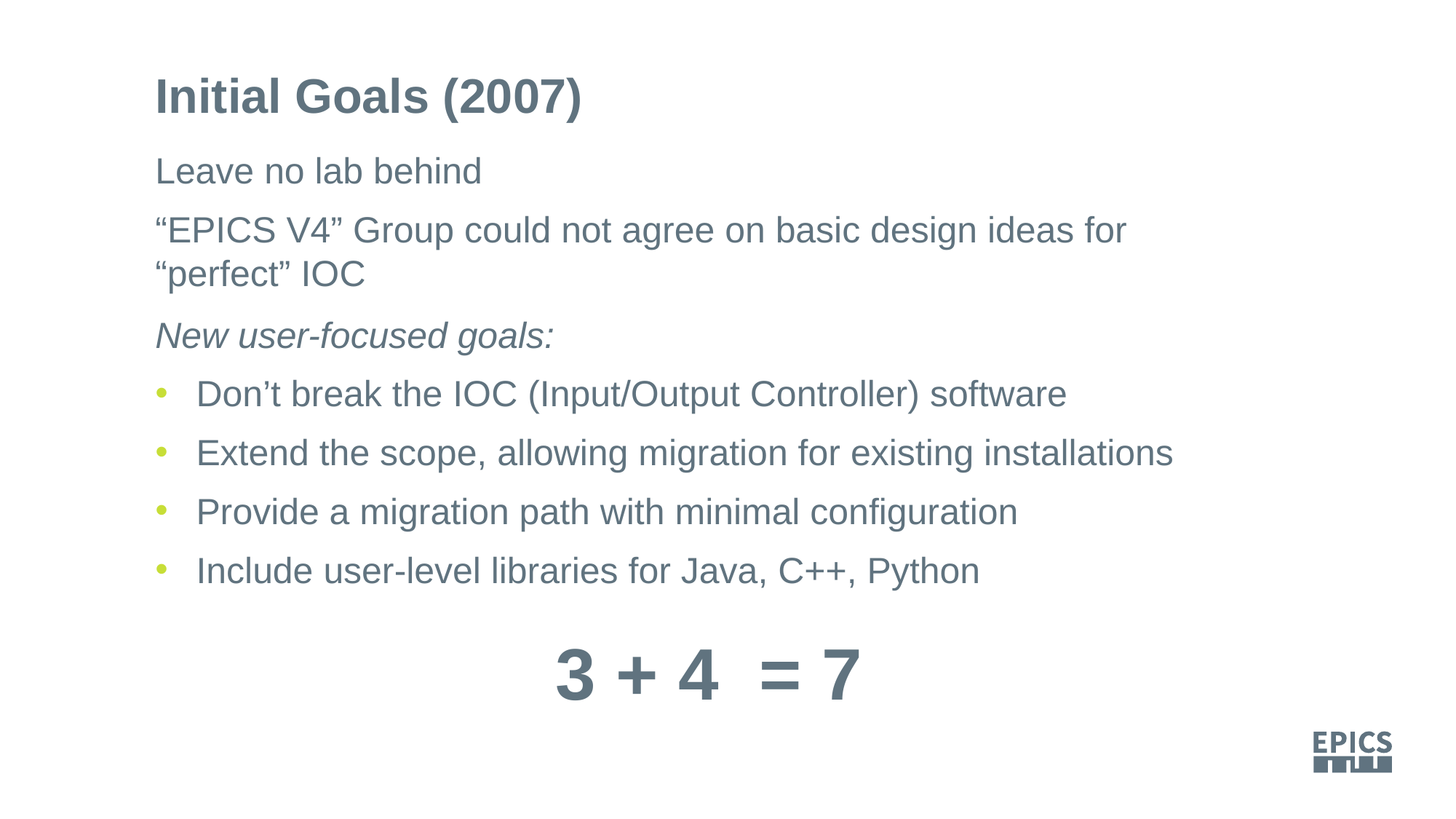

Initial Goals (2007)
Leave no lab behind
“EPICS V4” Group could not agree on basic design ideas for “perfect” IOC
New user-focused goals:
Don’t break the IOC (Input/Output Controller) software
Extend the scope, allowing migration for existing installations
Provide a migration path with minimal configuration
Include user-level libraries for Java, C++, Python
3 + 4  = 7